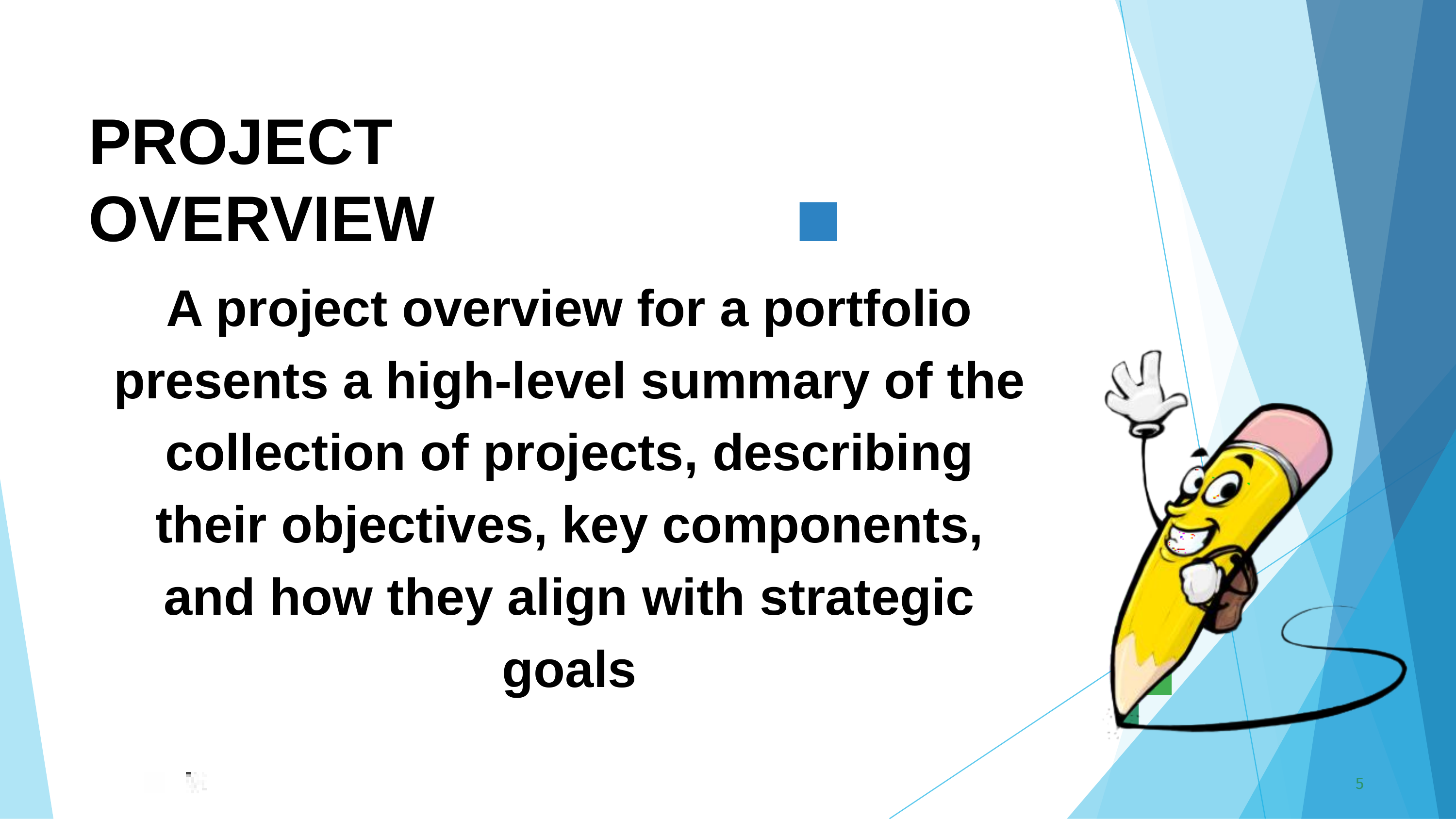

PROJECT	OVERVIEW

A project overview for a portfolio presents a high-level summary of the collection of projects, describing their objectives, key components, and how they align with strategic goals

5